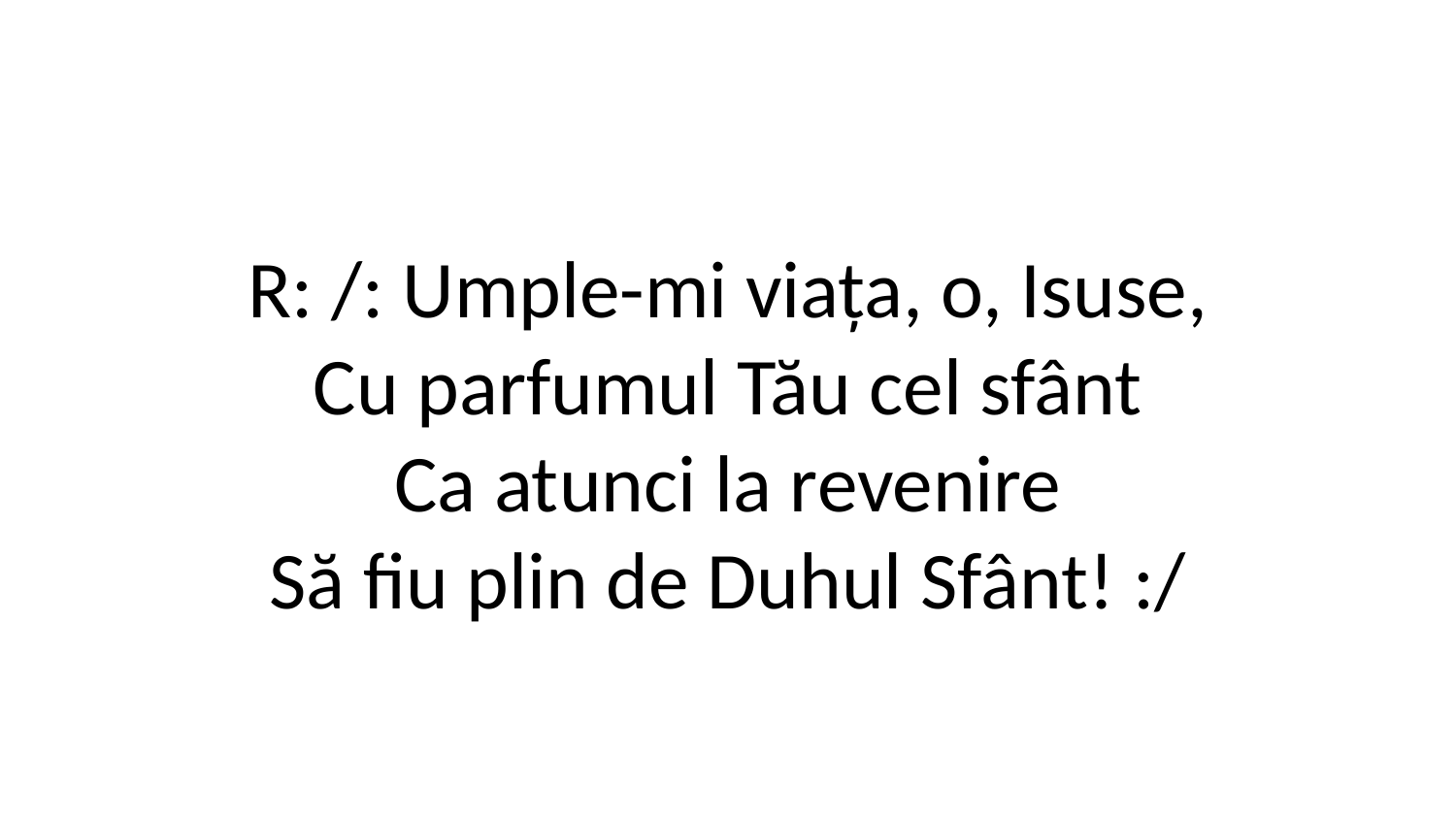

R: /: Umple-mi viața, o, Isuse,
Cu parfumul Tău cel sfânt
Ca atunci la revenire
Să fiu plin de Duhul Sfânt! :/